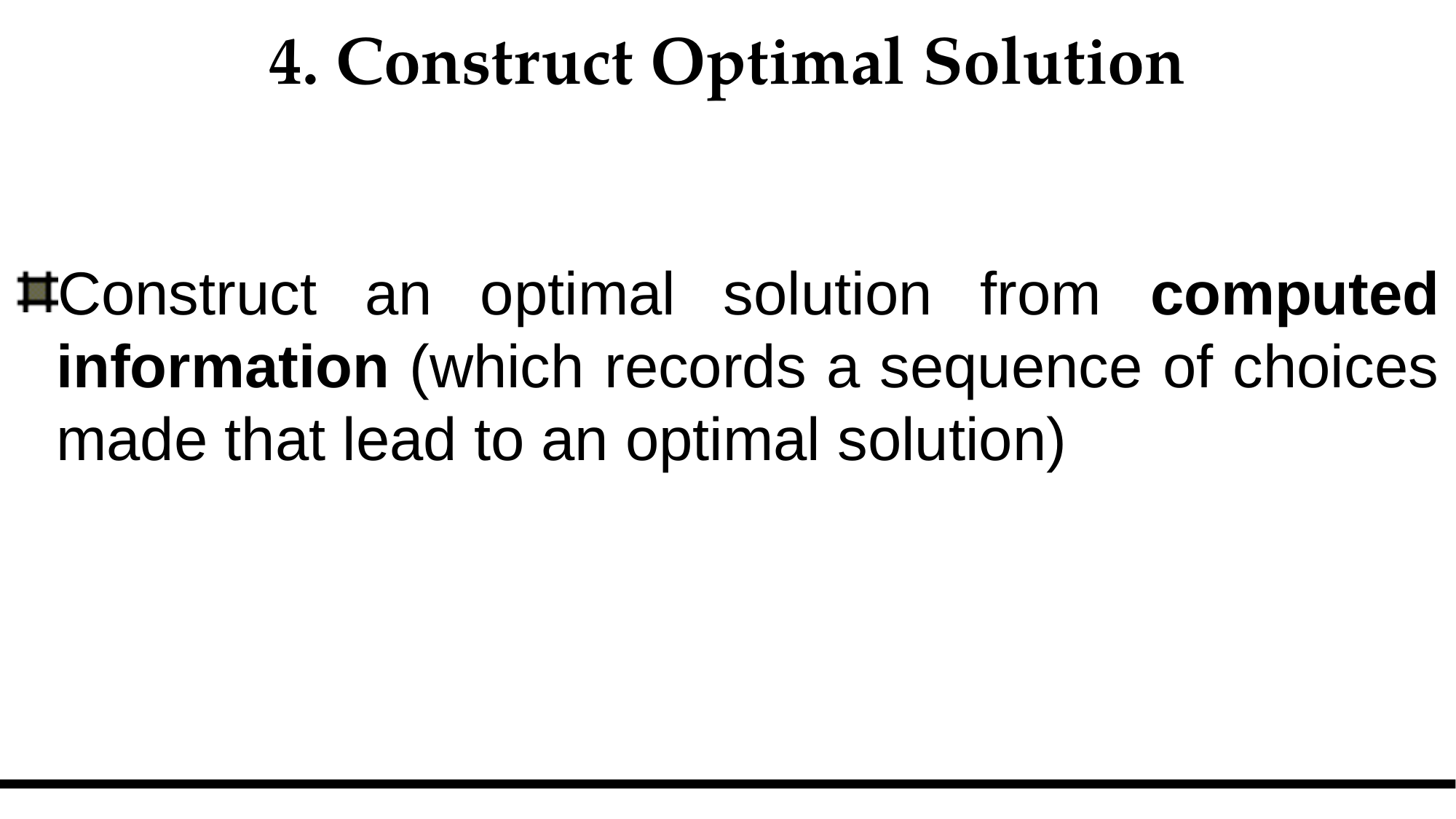

# 4. Construct Optimal Solution
Construct an optimal solution from computed information (which records a sequence of choices made that lead to an optimal solution)